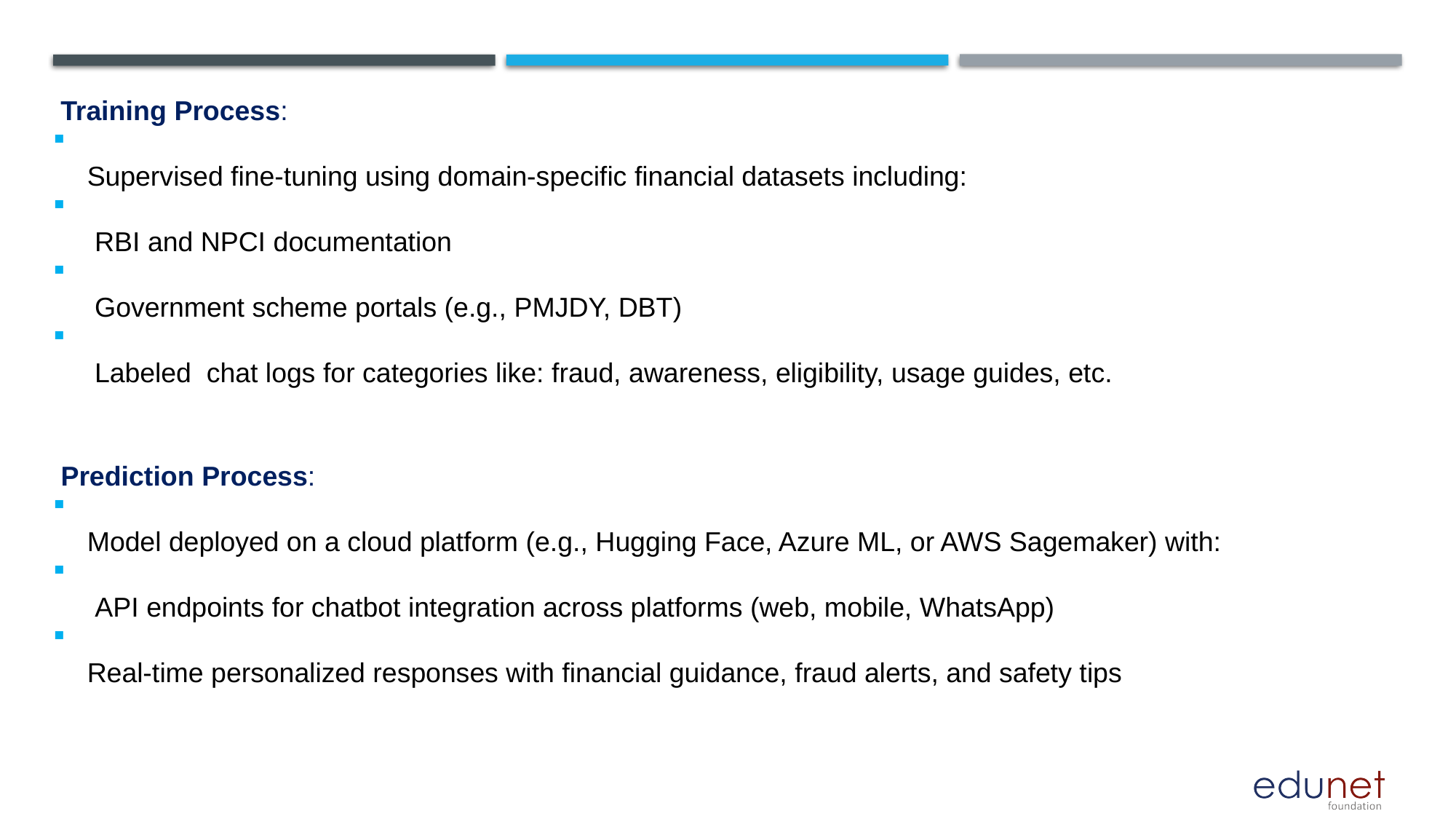

Training Process:
Supervised fine-tuning using domain-specific financial datasets including:
 RBI and NPCI documentation
 Government scheme portals (e.g., PMJDY, DBT)
 Labeled  chat logs for categories like: fraud, awareness, eligibility, usage guides, etc.
 Prediction Process:
Model deployed on a cloud platform (e.g., Hugging Face, Azure ML, or AWS Sagemaker) with:
 API endpoints for chatbot integration across platforms (web, mobile, WhatsApp)
Real-time personalized responses with financial guidance, fraud alerts, and safety tips